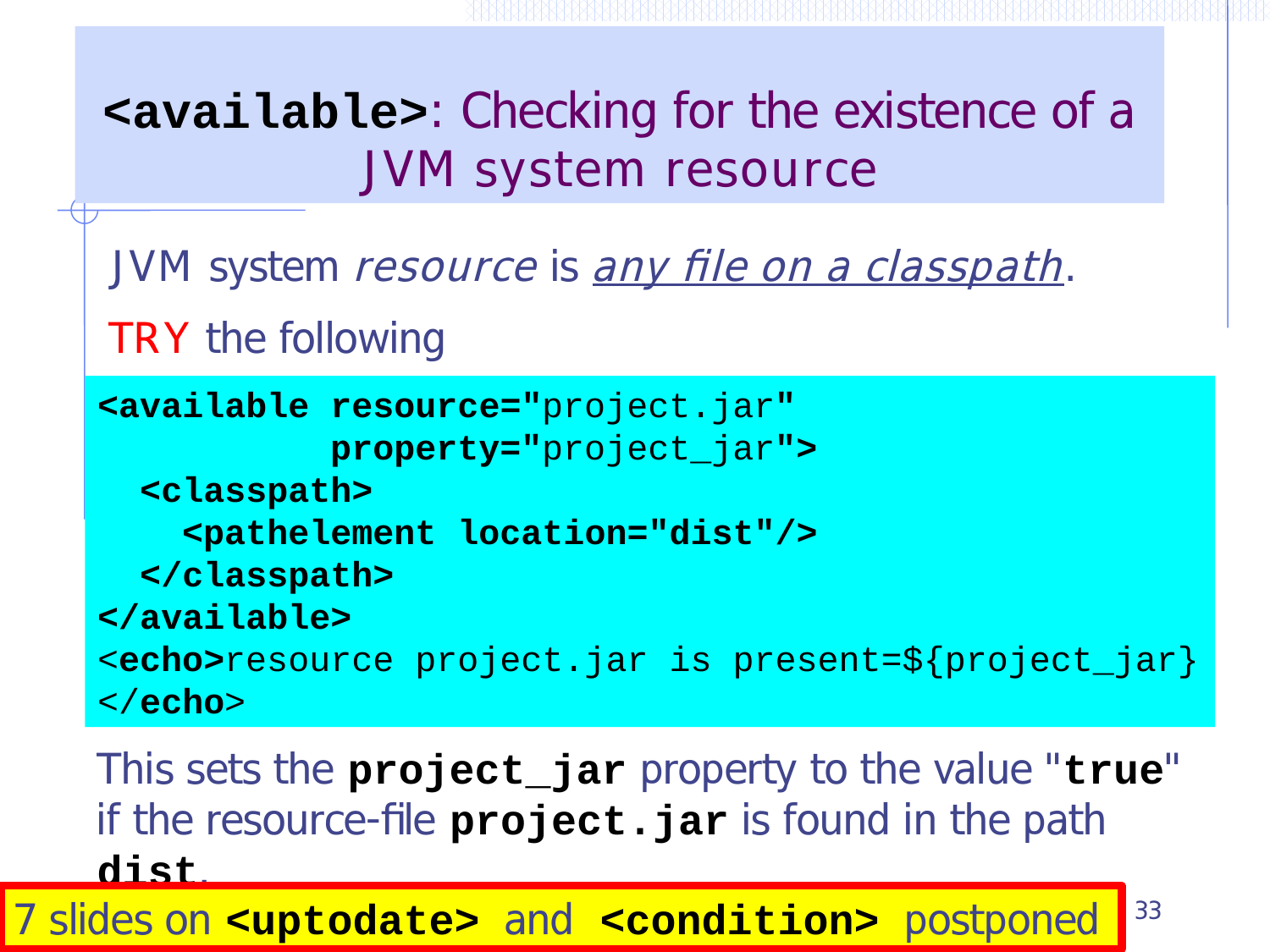

# <available>: Checking for the existence of a JVM system resource
JVM system resource is any file on a classpath.
TRY the following

<available resource="project.jar"
           property="project_jar">
  <classpath>
    <pathelement location="dist"/>
  </classpath>
</available>
<echo>resource project.jar is present=${project_jar}
</echo>
This sets the project_jar property to the value "true" if the resource-file project.jar is found in the path dist.
33
7 slides on <uptodate> and <condition> postponed